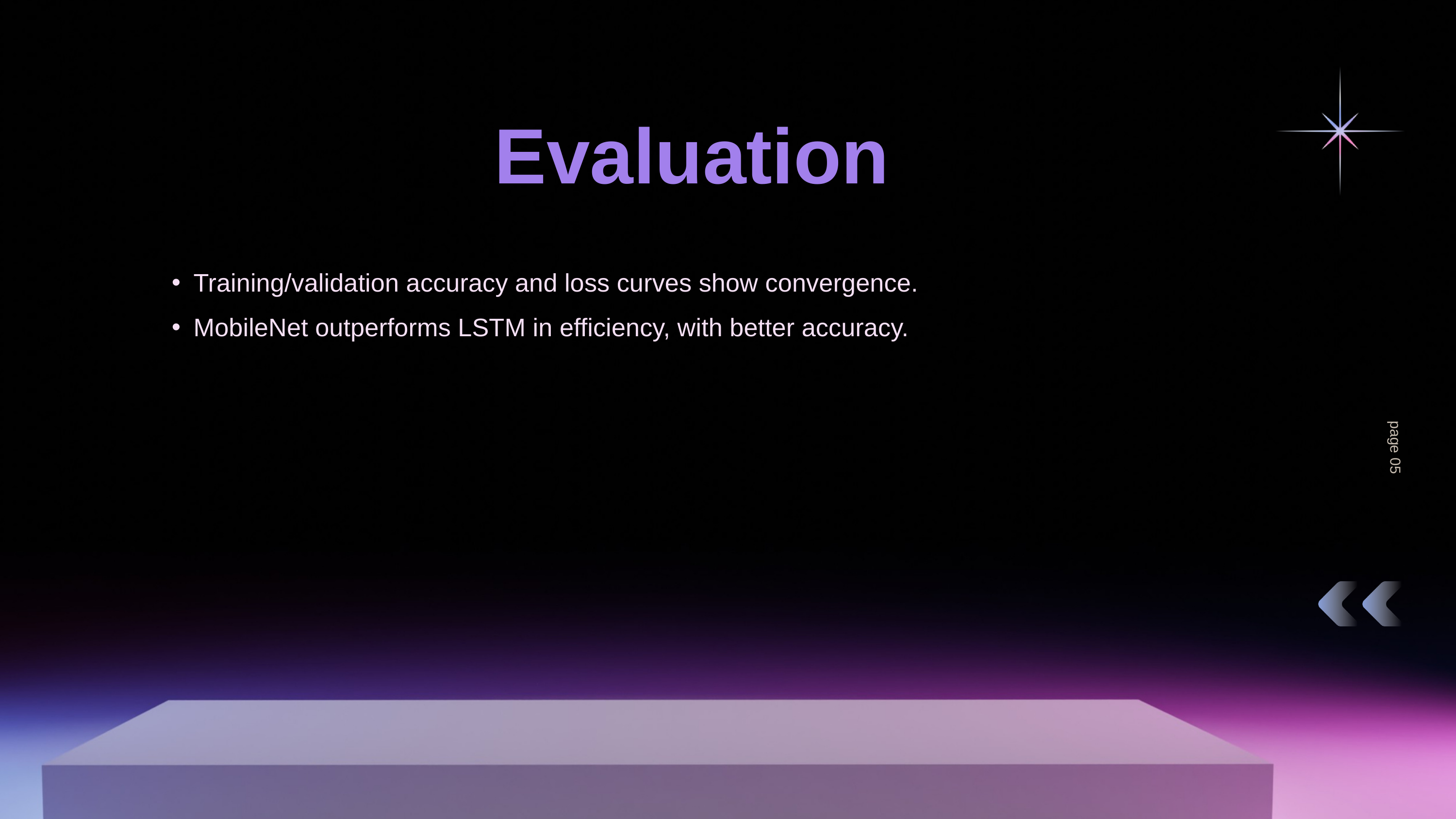

Evaluation
Training/validation accuracy and loss curves show convergence.
MobileNet outperforms LSTM in efficiency, with better accuracy.

page 05